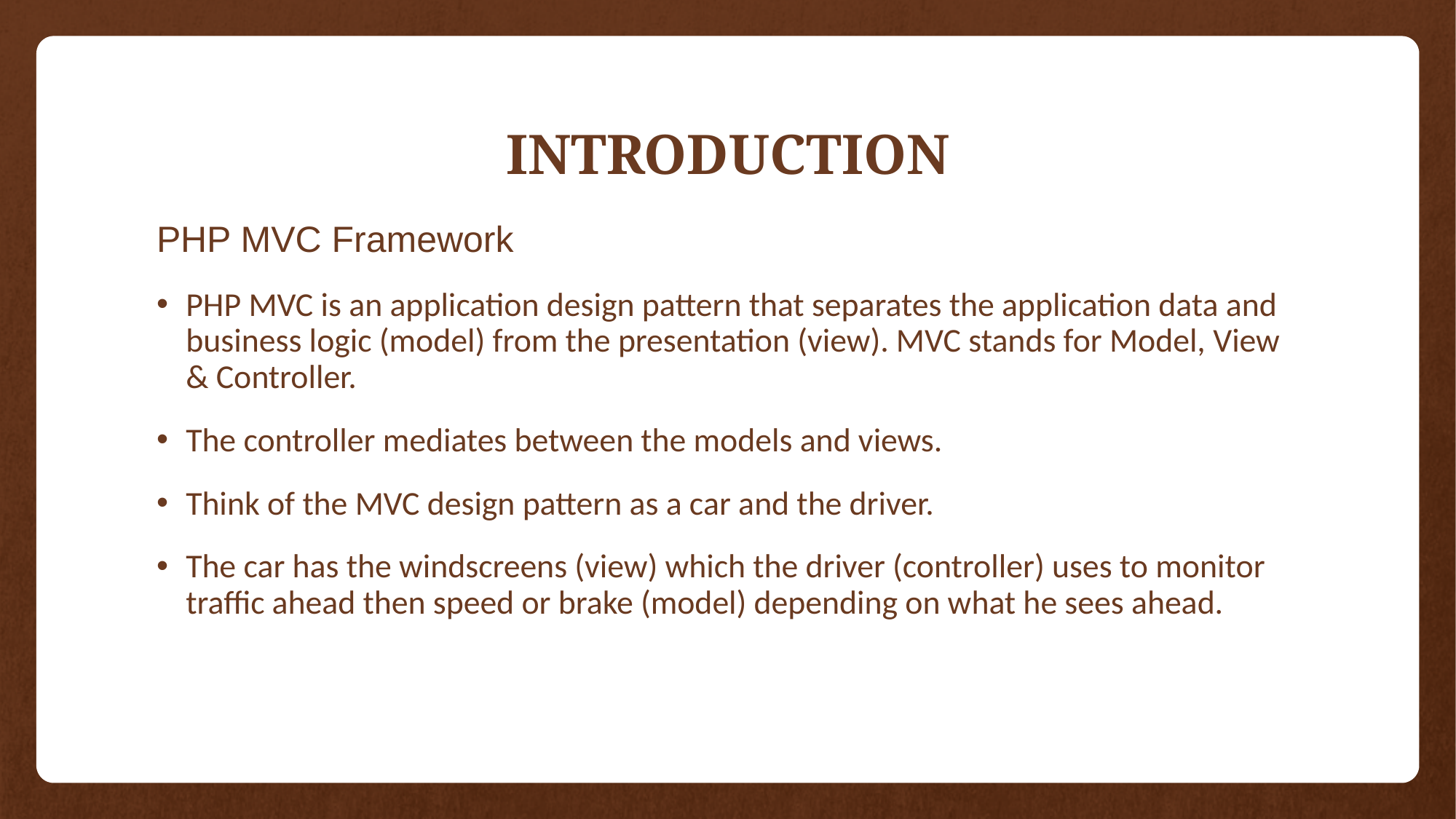

# INTRODUCTION
PHP MVC Framework
PHP MVC is an application design pattern that separates the application data and business logic (model) from the presentation (view). MVC stands for Model, View & Controller.
The controller mediates between the models and views.
Think of the MVC design pattern as a car and the driver.
The car has the windscreens (view) which the driver (controller) uses to monitor traffic ahead then speed or brake (model) depending on what he sees ahead.